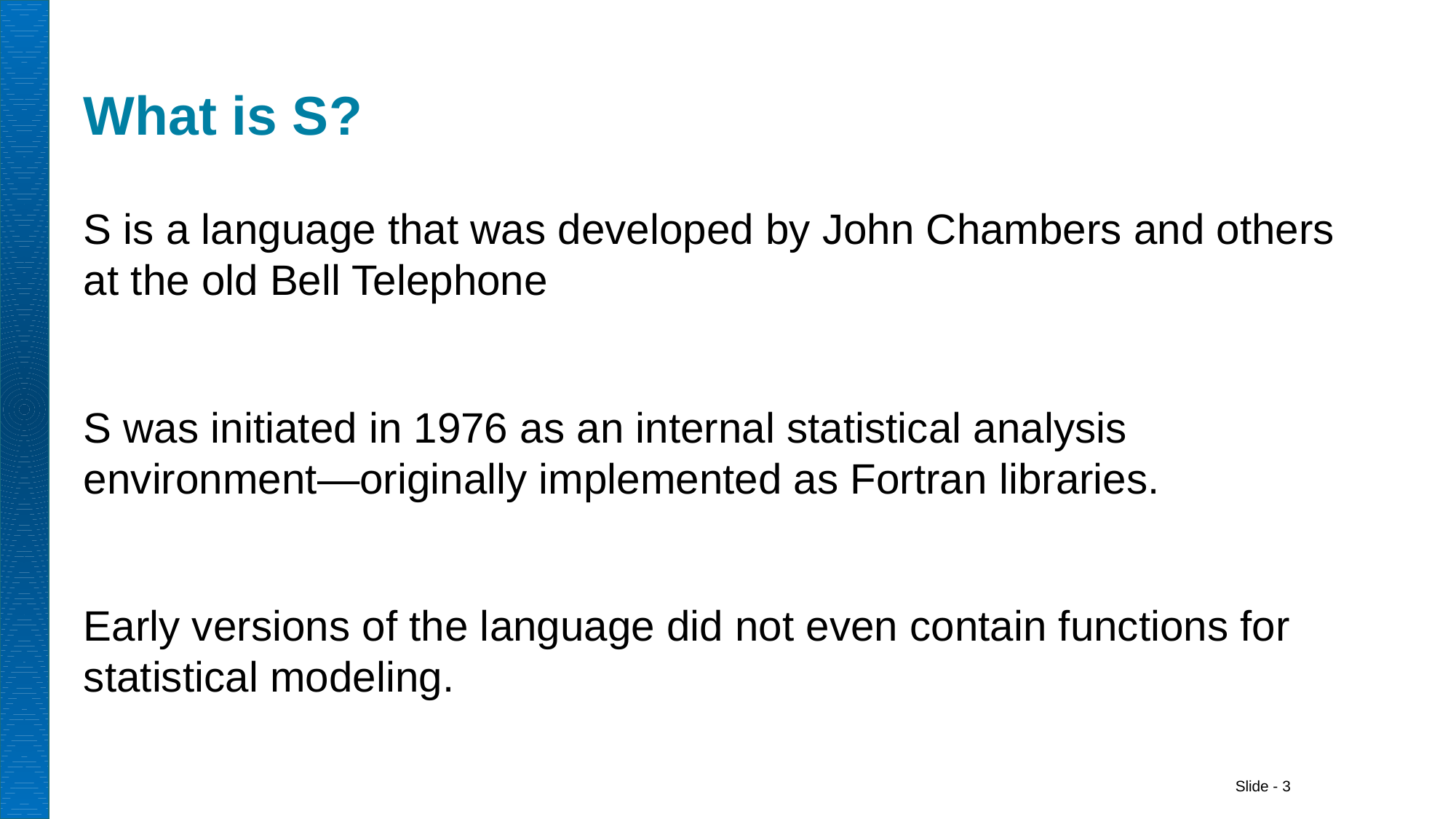

# What is S?
S is a language that was developed by John Chambers and others at the old Bell Telephone

S was initiated in 1976 as an internal statistical analysis environment—originally implemented as Fortran libraries.

Early versions of the language did not even contain functions for statistical modeling.